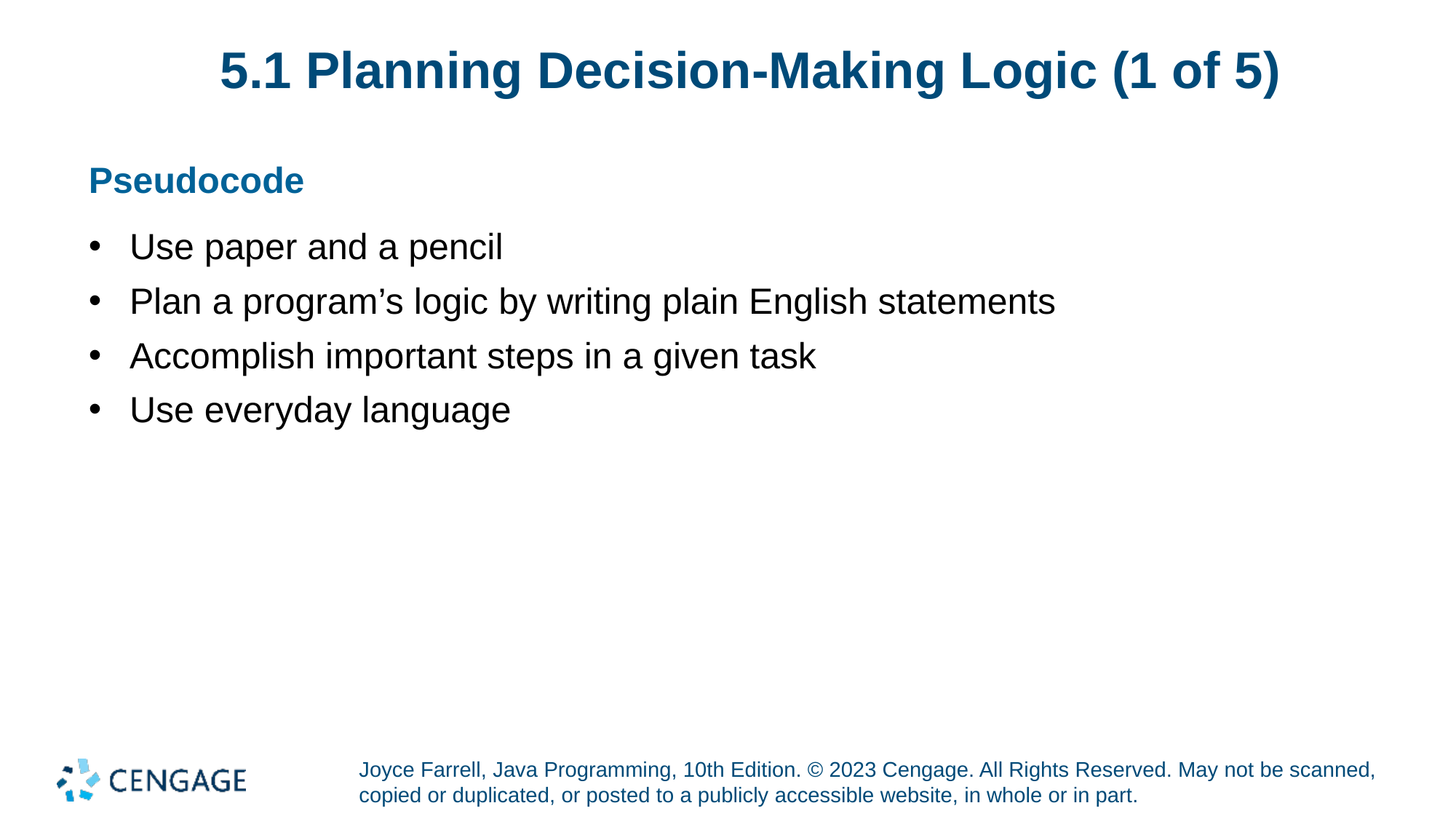

# 5.1 Planning Decision-Making Logic (1 of 5)
Pseudocode
Use paper and a pencil
Plan a program’s logic by writing plain English statements
Accomplish important steps in a given task
Use everyday language